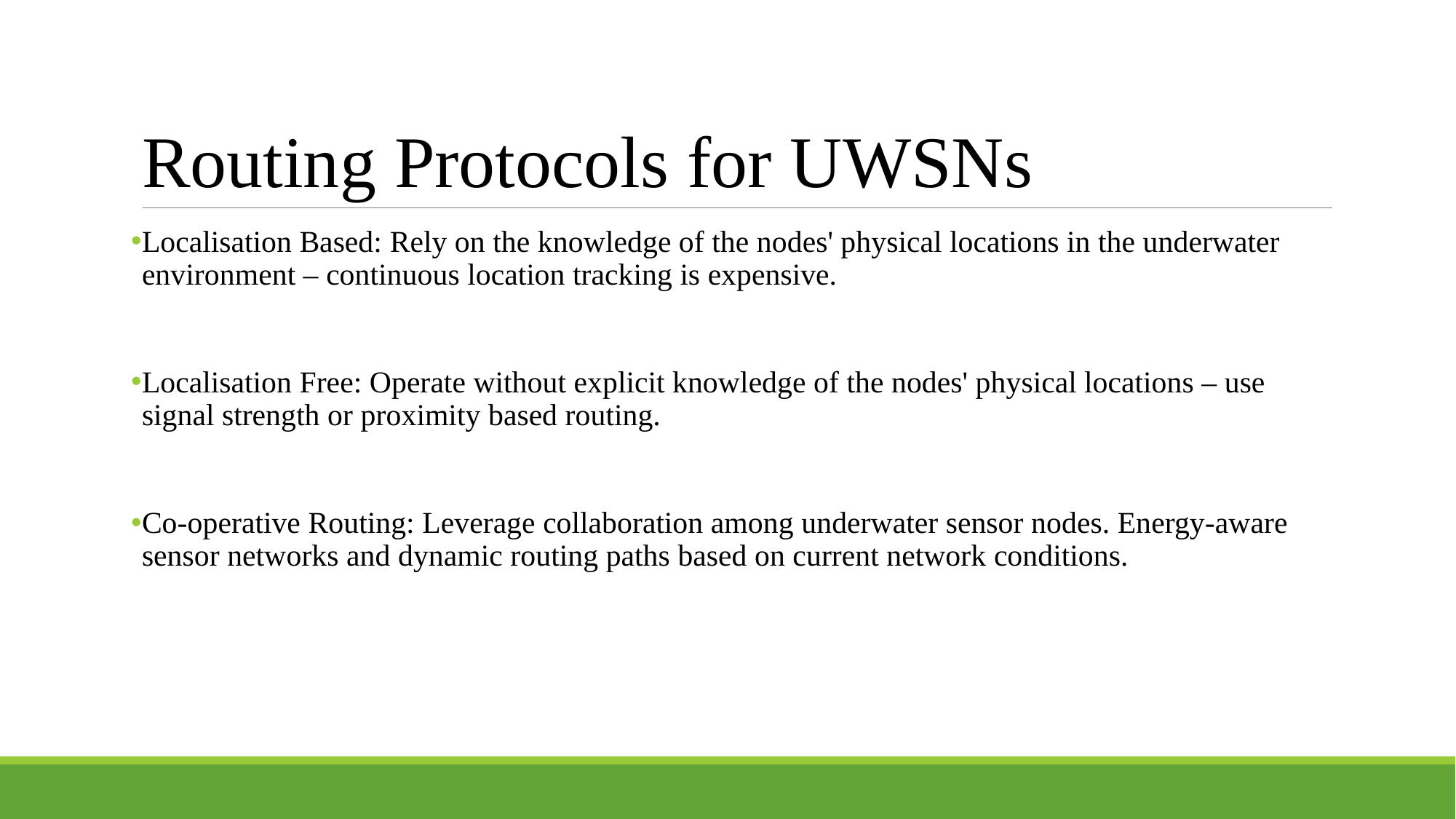

# Routing Protocols for UWSNs
Localisation Based: Rely on the knowledge of the nodes' physical locations in the underwater environment – continuous location tracking is expensive.

Localisation Free: Operate without explicit knowledge of the nodes' physical locations – use signal strength or proximity based routing.

Co-operative Routing: Leverage collaboration among underwater sensor nodes. Energy-aware sensor networks and dynamic routing paths based on current network conditions.